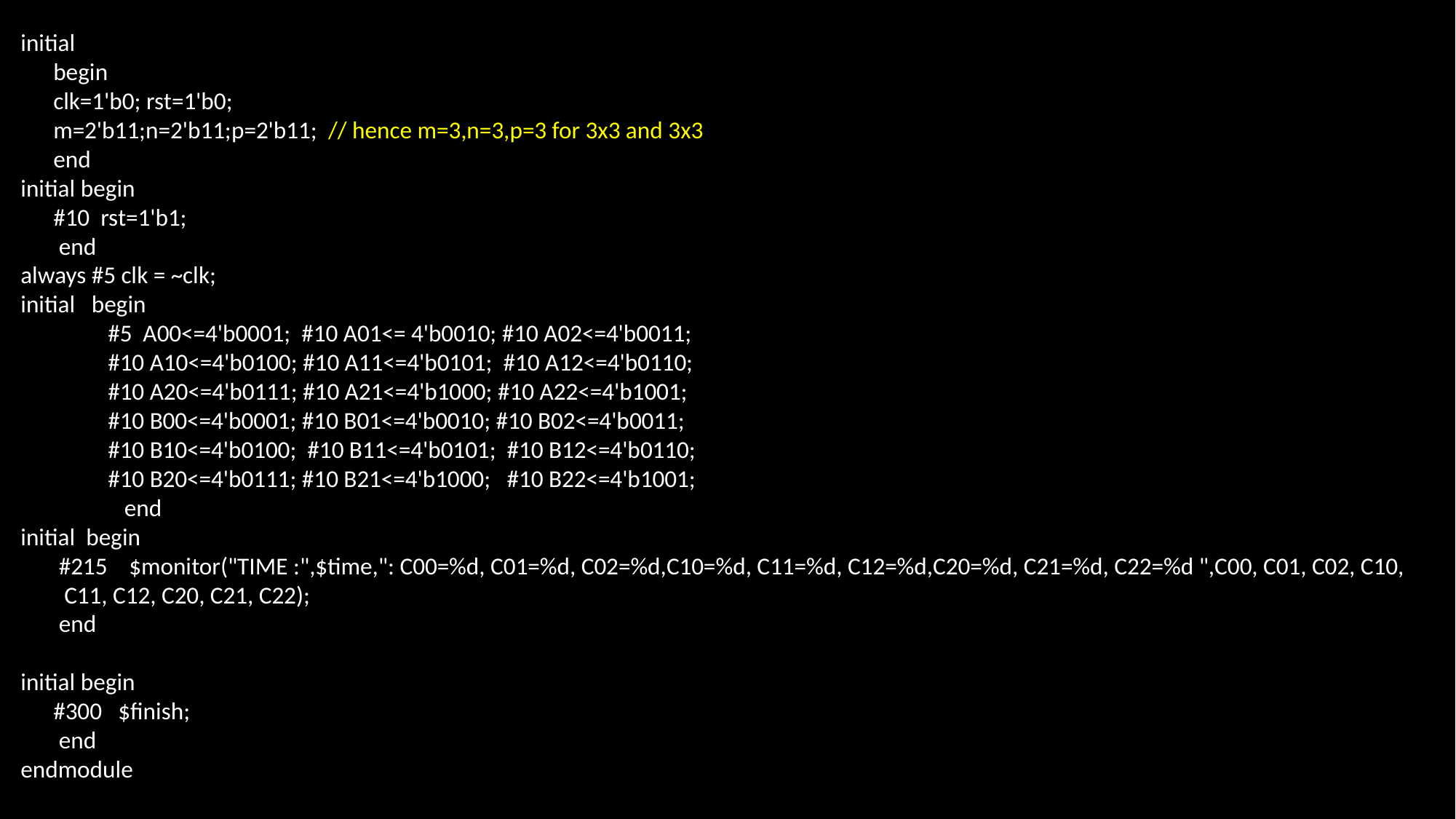

initial
      begin
      clk=1'b0; rst=1'b0;
      m=2'b11;n=2'b11;p=2'b11;  // hence m=3,n=3,p=3 for 3x3 and 3x3
      end
initial begin
      #10  rst=1'b1;
       end
always #5 clk = ~clk;
initial   begin
                #5  A00<=4'b0001;  #10 A01<= 4'b0010; #10 A02<=4'b0011;
                #10 A10<=4'b0100; #10 A11<=4'b0101;  #10 A12<=4'b0110;
                #10 A20<=4'b0111; #10 A21<=4'b1000; #10 A22<=4'b1001;
                #10 B00<=4'b0001; #10 B01<=4'b0010; #10 B02<=4'b0011;
                #10 B10<=4'b0100;  #10 B11<=4'b0101;  #10 B12<=4'b0110;
                #10 B20<=4'b0111; #10 B21<=4'b1000;   #10 B22<=4'b1001;
                   end
initial  begin
       #215    $monitor("TIME :",$time,": C00=%d, C01=%d, C02=%d,C10=%d, C11=%d, C12=%d,C20=%d, C21=%d, C22=%d ",C00, C01, C02, C10,             C11, C12, C20, C21, C22);
       end

initial begin
      #300   $finish;
       end
endmodule